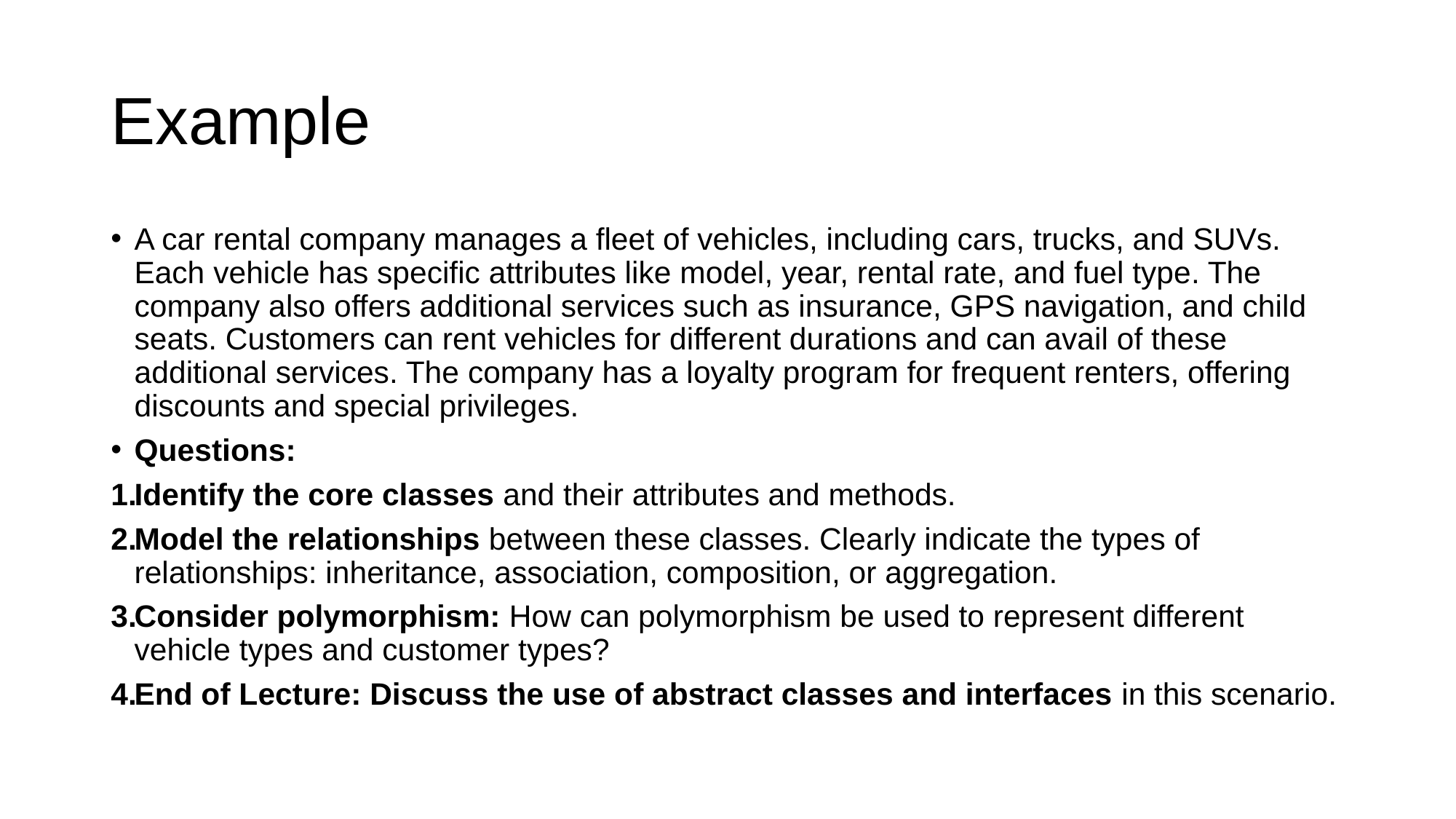

# Example
A car rental company manages a fleet of vehicles, including cars, trucks, and SUVs. Each vehicle has specific attributes like model, year, rental rate, and fuel type. The company also offers additional services such as insurance, GPS navigation, and child seats. Customers can rent vehicles for different durations and can avail of these additional services. The company has a loyalty program for frequent renters, offering discounts and special privileges.
Questions:
Identify the core classes and their attributes and methods.
Model the relationships between these classes. Clearly indicate the types of relationships: inheritance, association, composition, or aggregation.
Consider polymorphism: How can polymorphism be used to represent different vehicle types and customer types?
End of Lecture: Discuss the use of abstract classes and interfaces in this scenario.